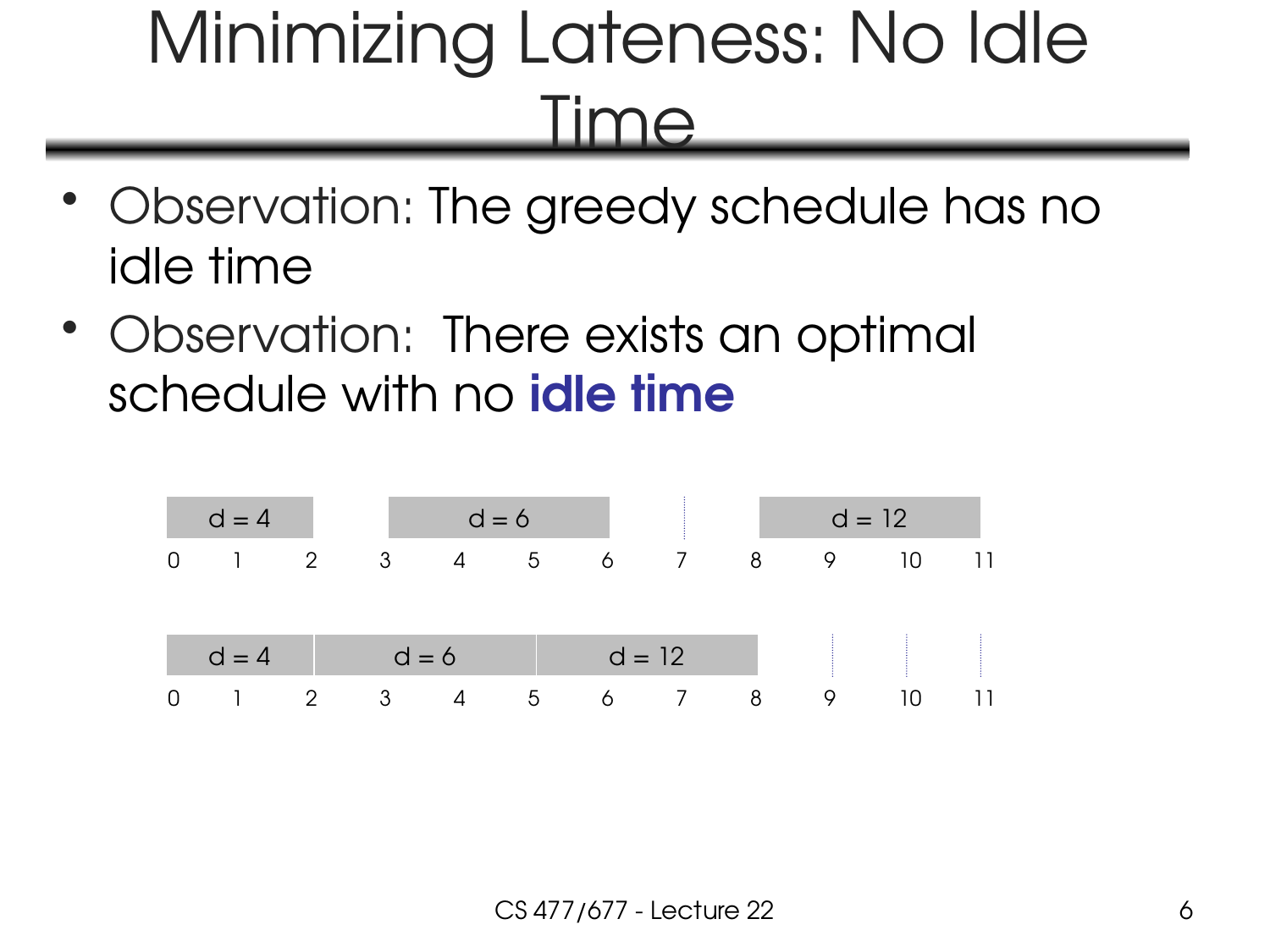

# Minimizing Lateness: No Idle Time
Observation: The greedy schedule has no idle time
Observation:  There exists an optimal schedule with no idle time

d = 4
d = 6
d = 12

0
1
2
3
4
5
6
7
8
9
10
11
d = 4
d = 6
d = 12

0
1
2
3
4
5
6
7
8
9
10
11
CS 477/677 - Lecture 22
6